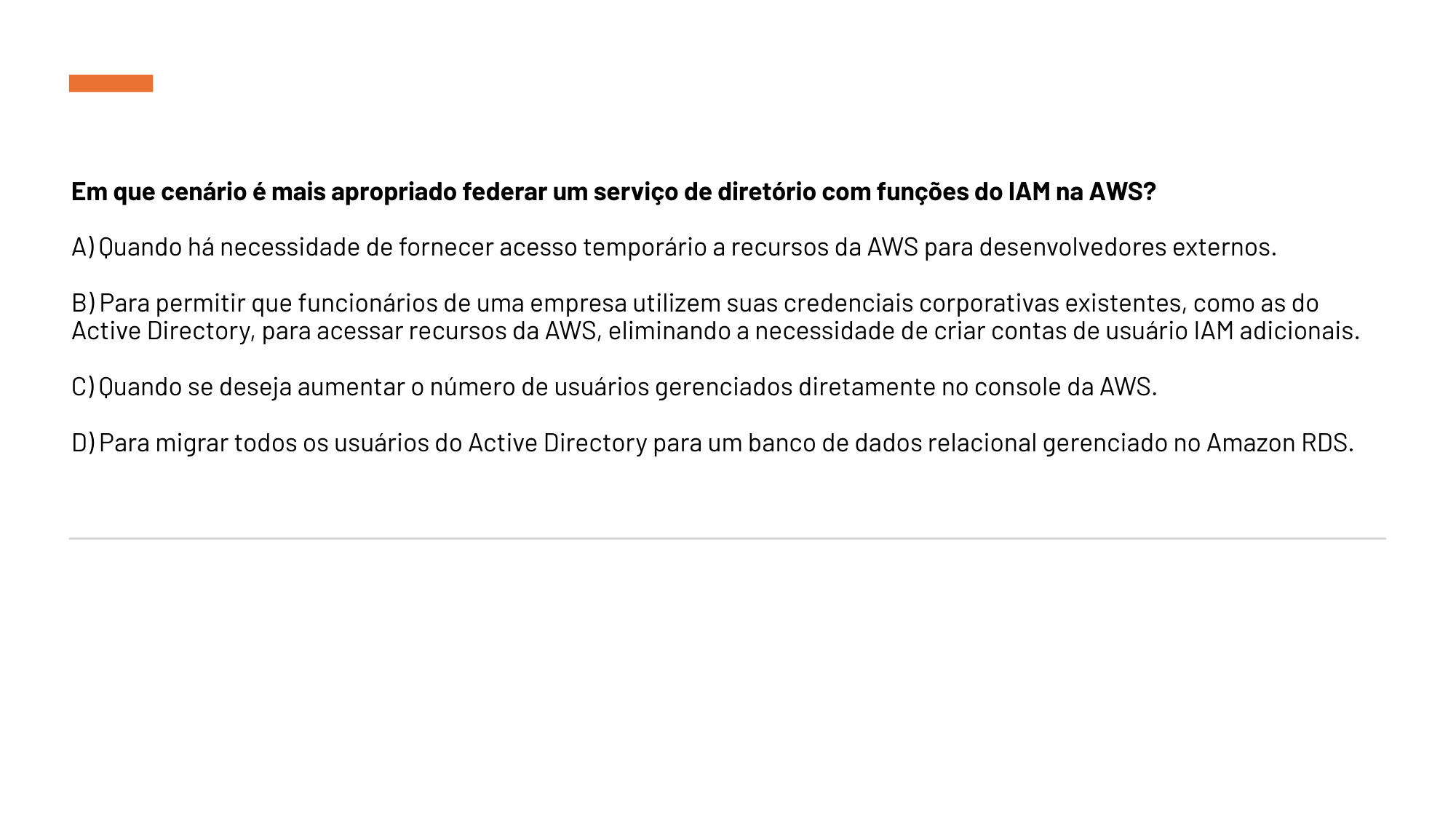

# Em que cenário é mais apropriado federar um serviço de diretório com funções do IAM na AWS? A) Quando há necessidade de fornecer acesso temporário a recursos da AWS para desenvolvedores externos. B) Para permitir que funcionários de uma empresa utilizem suas credenciais corporativas existentes, como as do Active Directory, para acessar recursos da AWS, eliminando a necessidade de criar contas de usuário IAM adicionais. C) Quando se deseja aumentar o número de usuários gerenciados diretamente no console da AWS. D) Para migrar todos os usuários do Active Directory para um banco de dados relacional gerenciado no Amazon RDS.